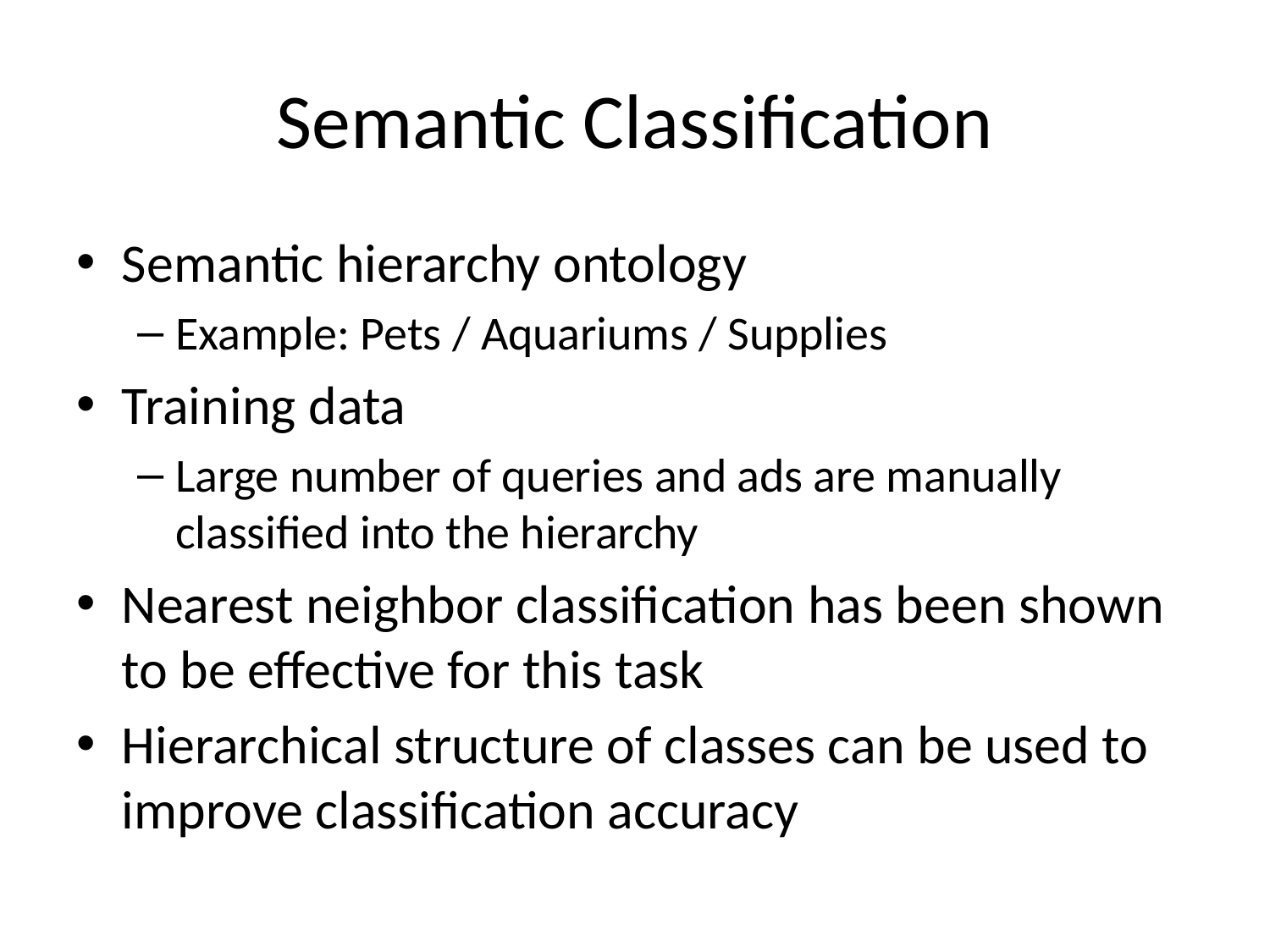

# Semantic Classification
Semantic hierarchy ontology
Example: Pets / Aquariums / Supplies
Training data
Large number of queries and ads are manually classified into the hierarchy
Nearest neighbor classification has been shown to be effective for this task
Hierarchical structure of classes can be used to improve classification accuracy